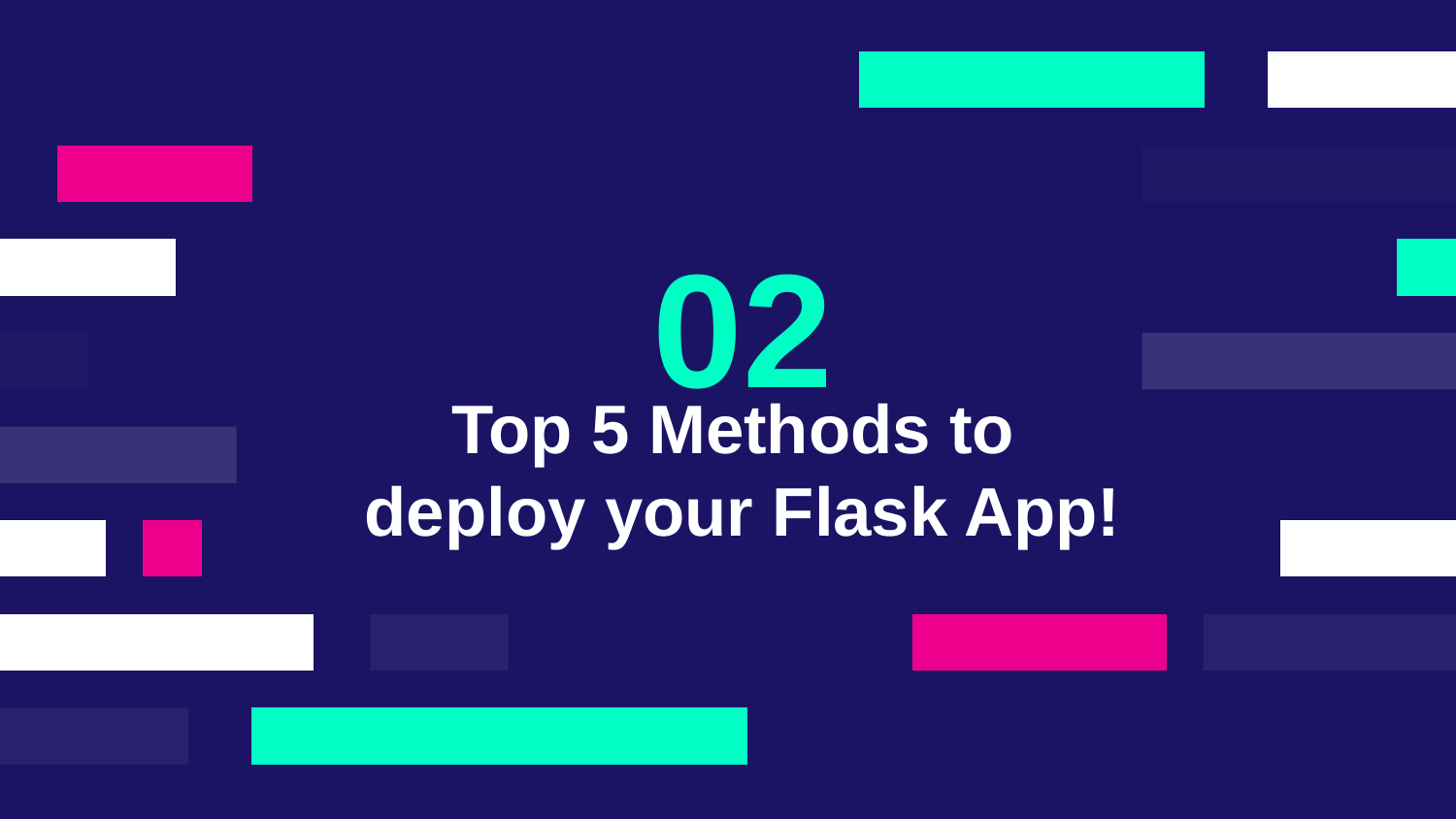

02
# Top 5 Methods to
deploy your Flask App!